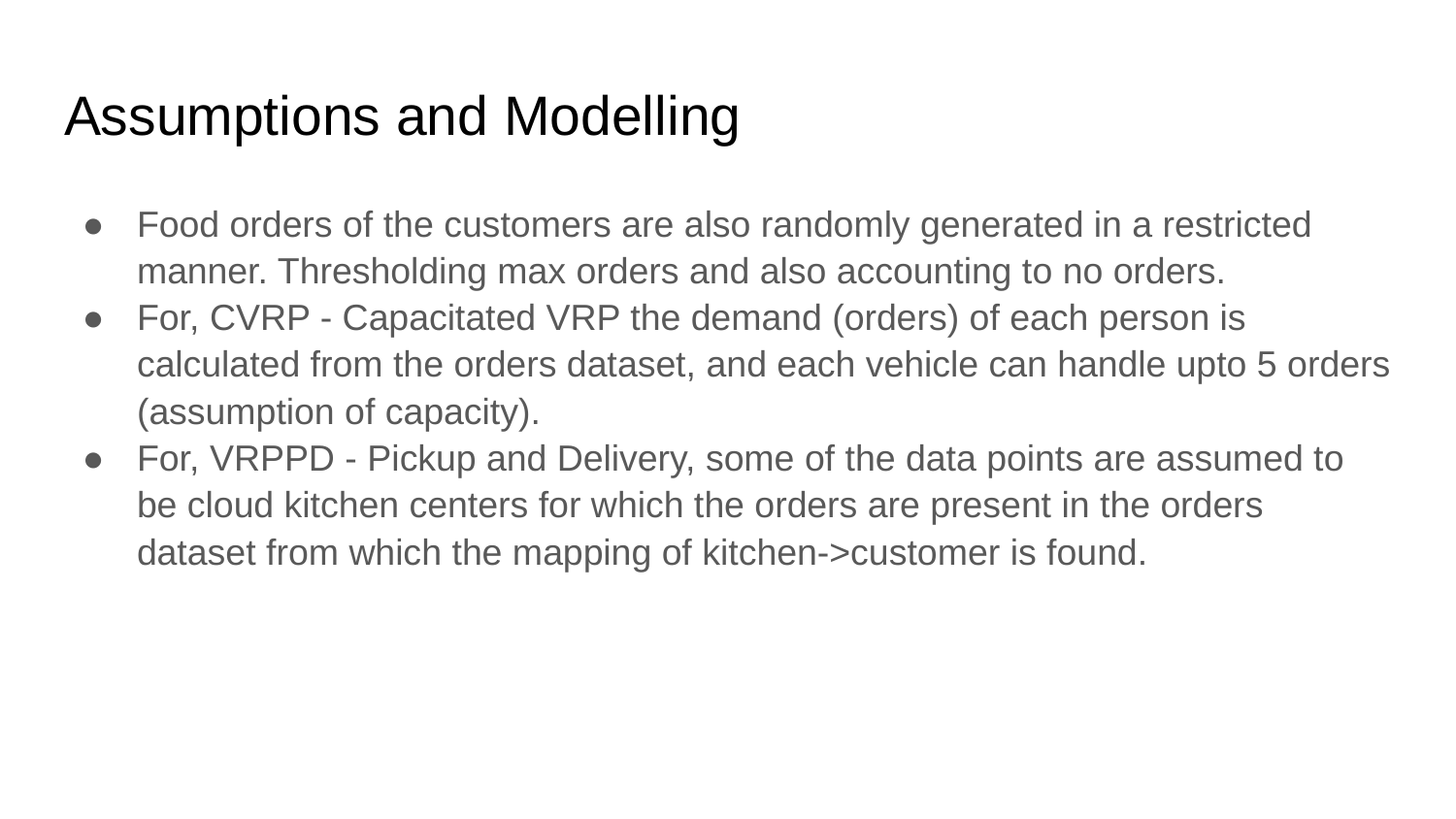

# Assumptions and Modelling
Food orders of the customers are also randomly generated in a restricted manner. Thresholding max orders and also accounting to no orders.
For, CVRP - Capacitated VRP the demand (orders) of each person is calculated from the orders dataset, and each vehicle can handle upto 5 orders (assumption of capacity).
For, VRPPD - Pickup and Delivery, some of the data points are assumed to be cloud kitchen centers for which the orders are present in the orders dataset from which the mapping of kitchen->customer is found.